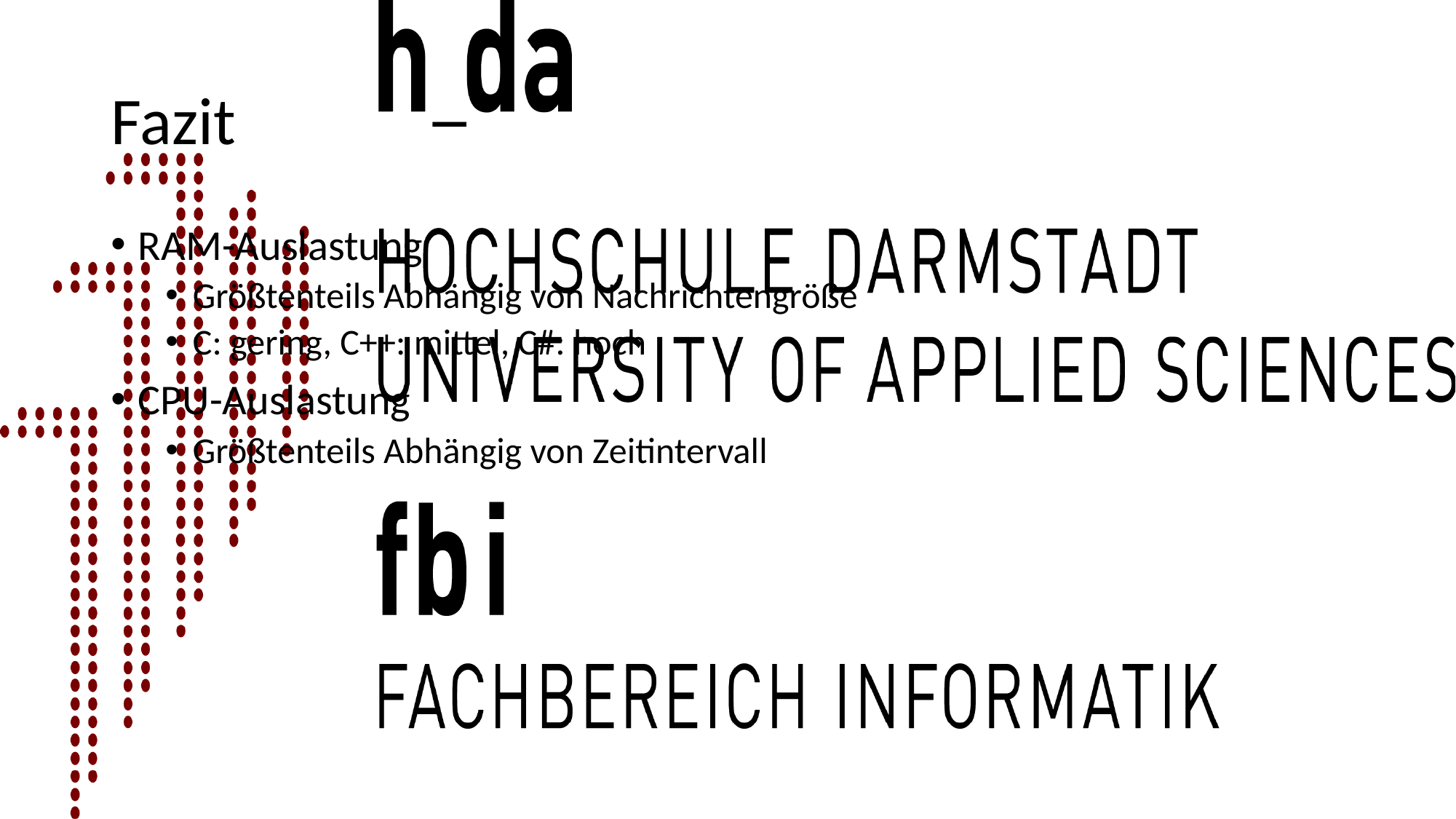

# Fazit
RAM-Auslastung
Größtenteils Abhängig von Nachrichtengröße
C: gering, C++: mittel, C#: hoch
CPU-Auslastung
Größtenteils Abhängig von Zeitintervall